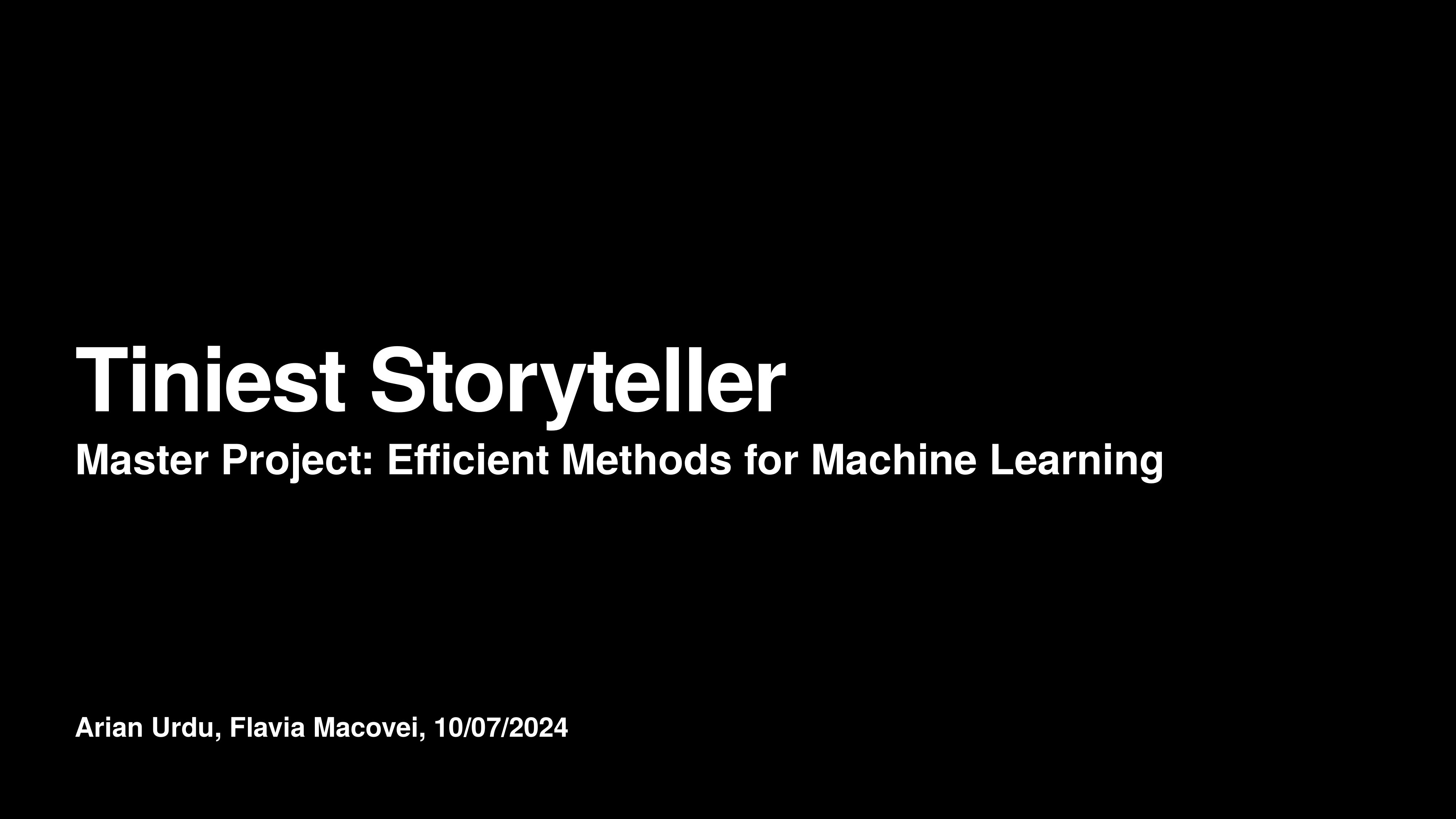

# Tiniest Storyteller
Master Project: Efficient Methods for Machine Learning
Arian Urdu, Flavia Macovei, 10/07/2024